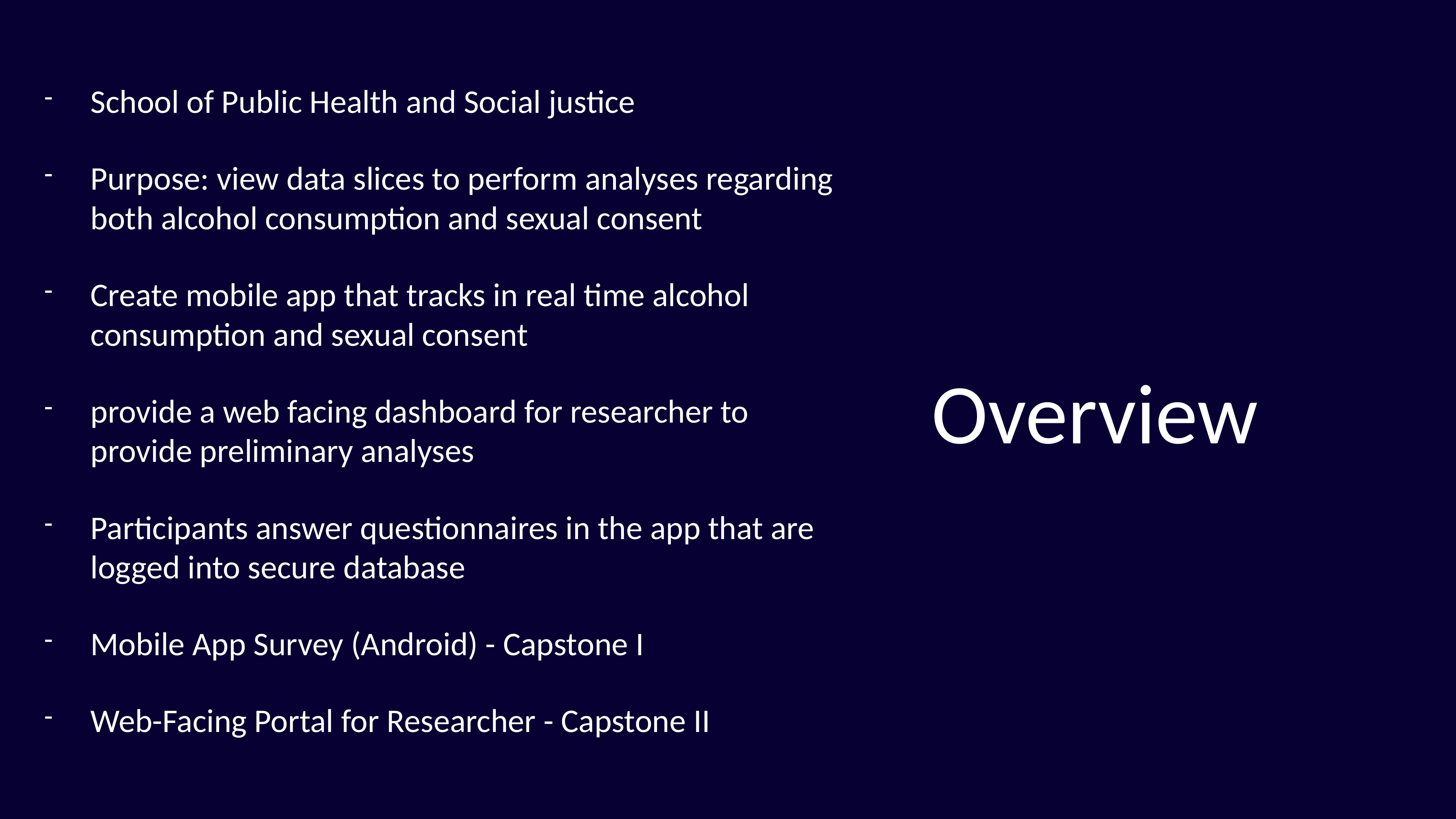

School of Public Health and Social justice
Purpose: view data slices to perform analyses regarding both alcohol consumption and sexual consent
Create mobile app that tracks in real time alcohol consumption and sexual consent
provide a web facing dashboard for researcher to provide preliminary analyses
Participants answer questionnaires in the app that are logged into secure database
Mobile App Survey (Android) - Capstone I
Web-Facing Portal for Researcher - Capstone II
# Overview